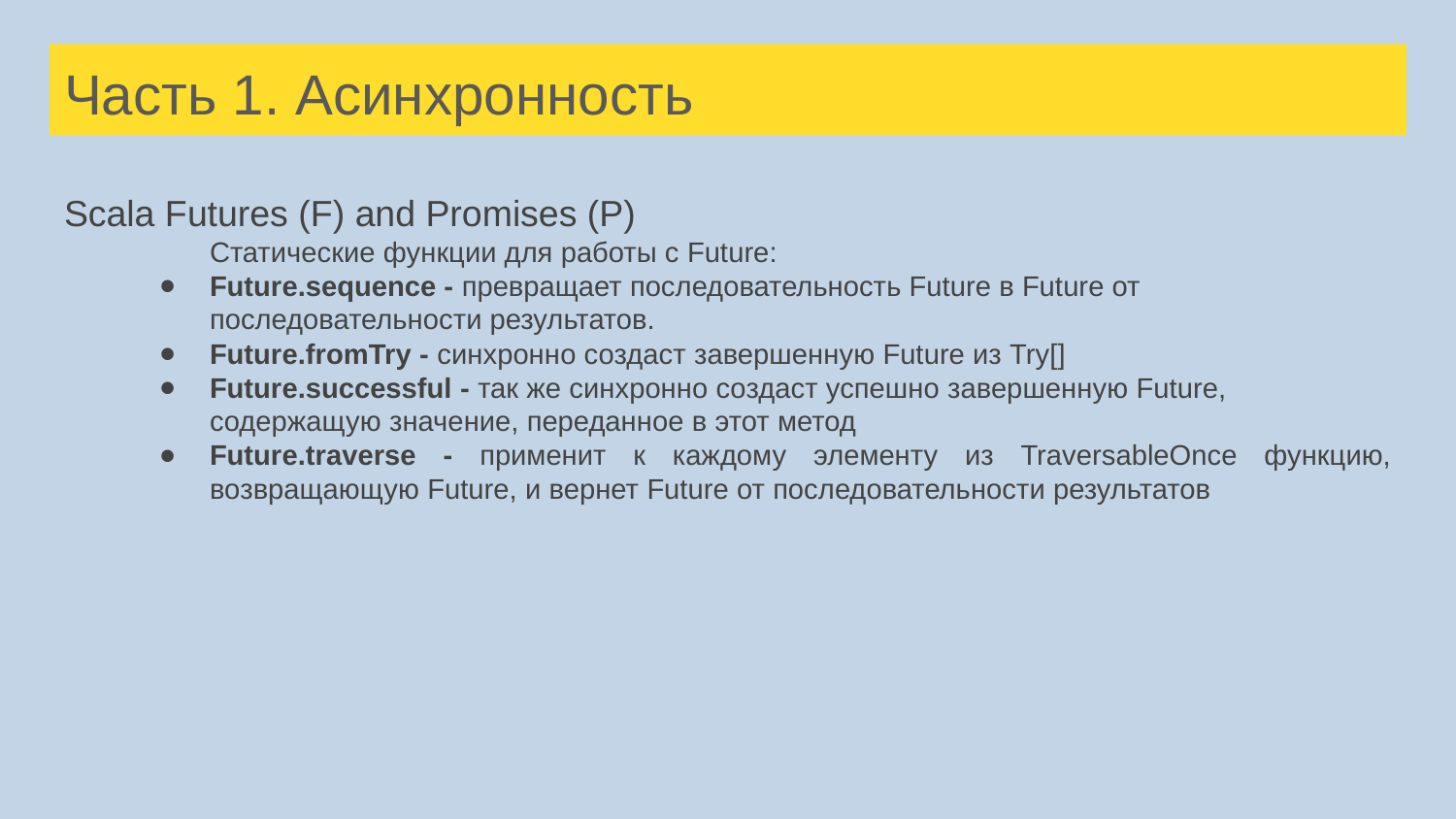

# Часть 1. Асинхронность
Scala Futures (F) and Promises (P)
	Статические функции для работы c Future:
Future.sequence - превращает последовательность Future в Future от последовательности результатов.
Future.fromTry - синхронно создаст завершенную Future из Try[]
Future.successful - так же синхронно создаст успешно завершенную Future, содержащую значение, переданное в этот метод
Future.traverse - применит к каждому элементу из TraversableOnce функцию, возвращающую Future, и вернет Future от последовательности результатов